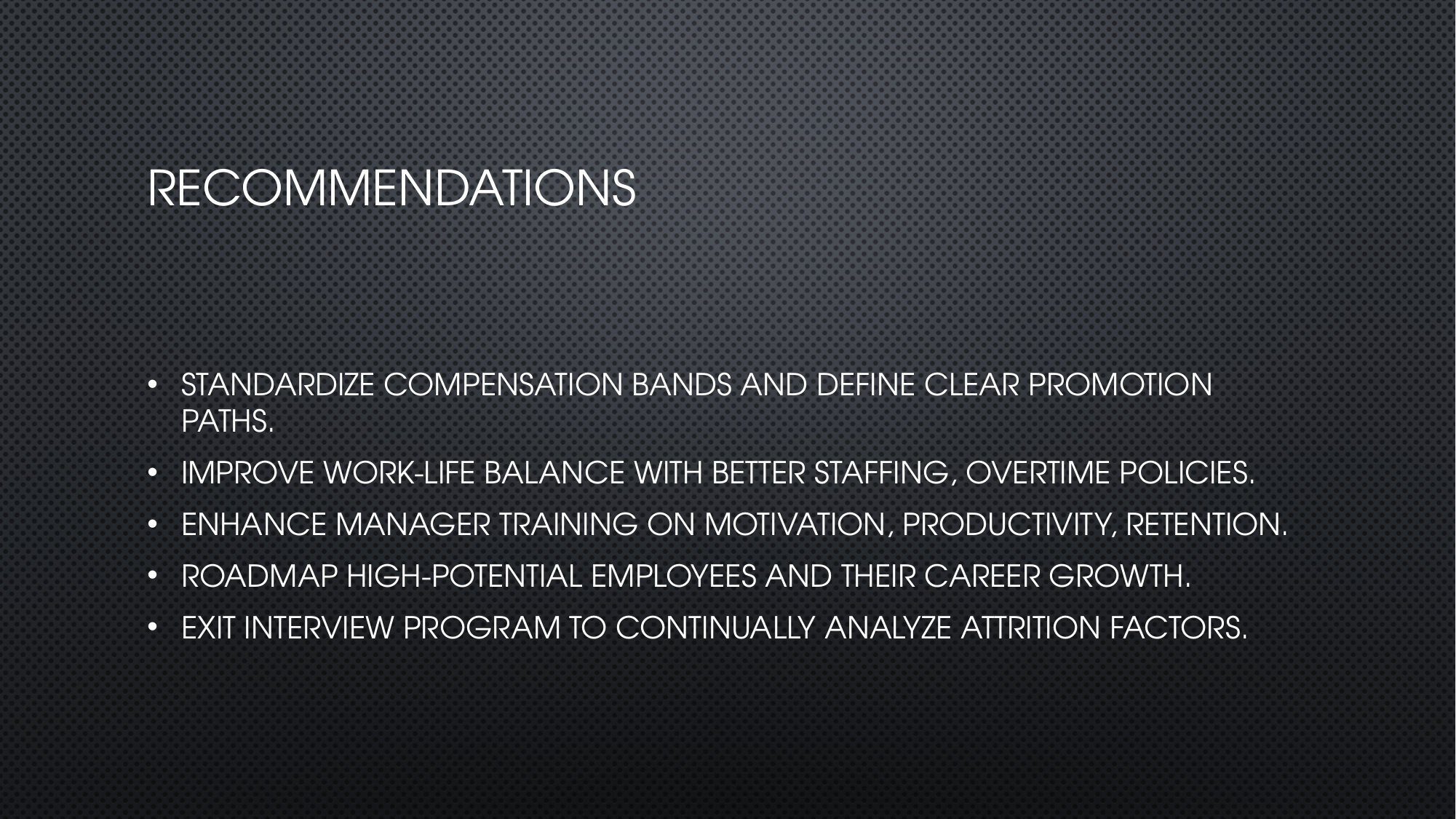

# Recommendations
Standardize compensation bands and define clear promotion paths.
Improve work-life balance with better staffing, overtime policies.
Enhance manager training on motivation, productivity, retention.
Roadmap high-potential employees and their career growth.
Exit interview program to continually analyze attrition factors.